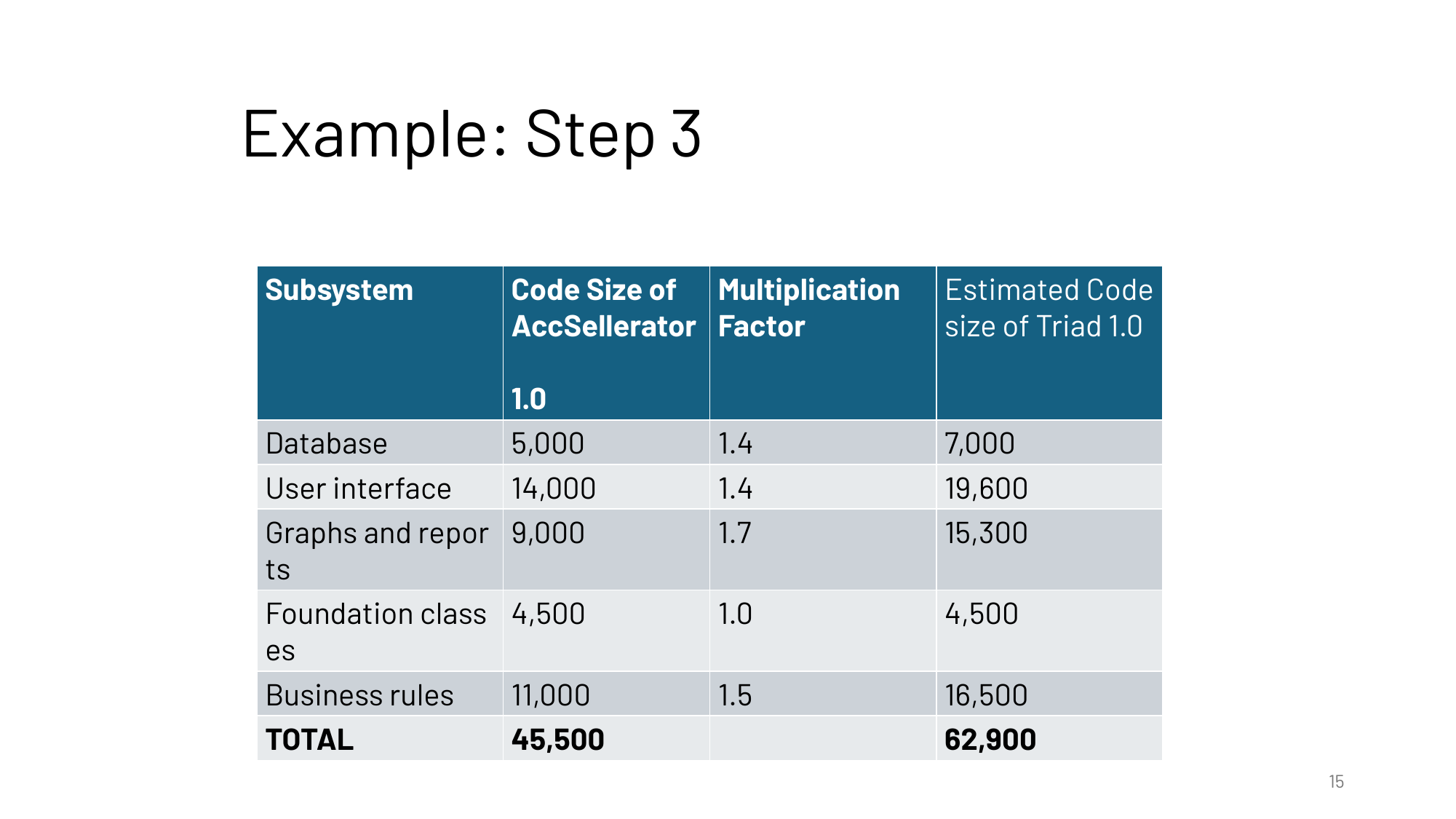

# Example: Step 3
| Subsystem | Code Size of AccSellerator  1.0 | Multiplication Factor | Estimated Code size of Triad 1.0 |
| --- | --- | --- | --- |
| Database | 5,000 | 1.4 | 7,000 |
| User interface | 14,000 | 1.4 | 19,600 |
| Graphs and reports | 9,000 | 1.7 | 15,300 |
| Foundation classes | 4,500 | 1.0 | 4,500 |
| Business rules | 11,000 | 1.5 | 16,500 |
| TOTAL | 45,500 |  | 62,900 |
15